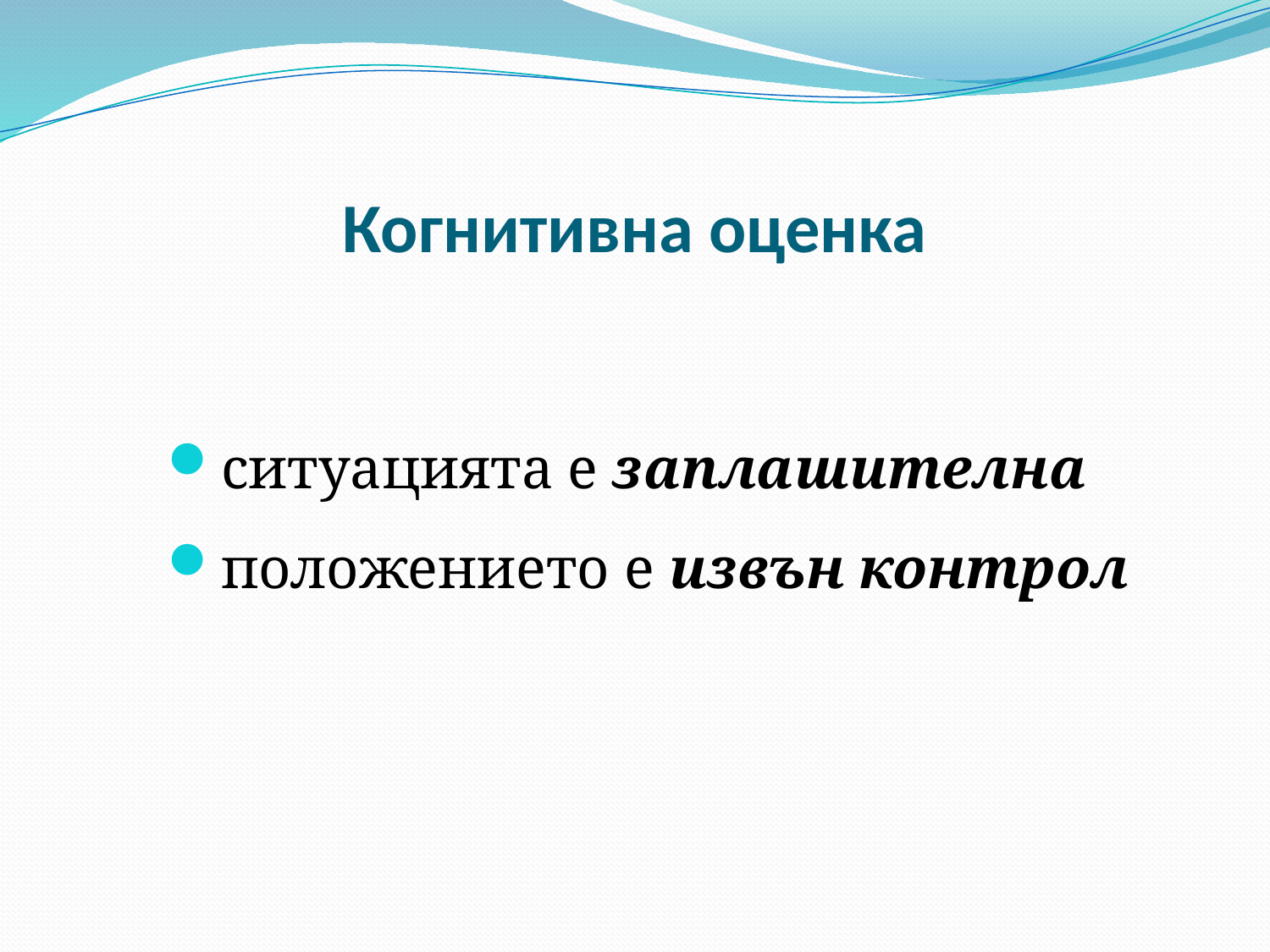

# Когнитивна оценка
ситуацията е заплашителна
положението е извън контрол